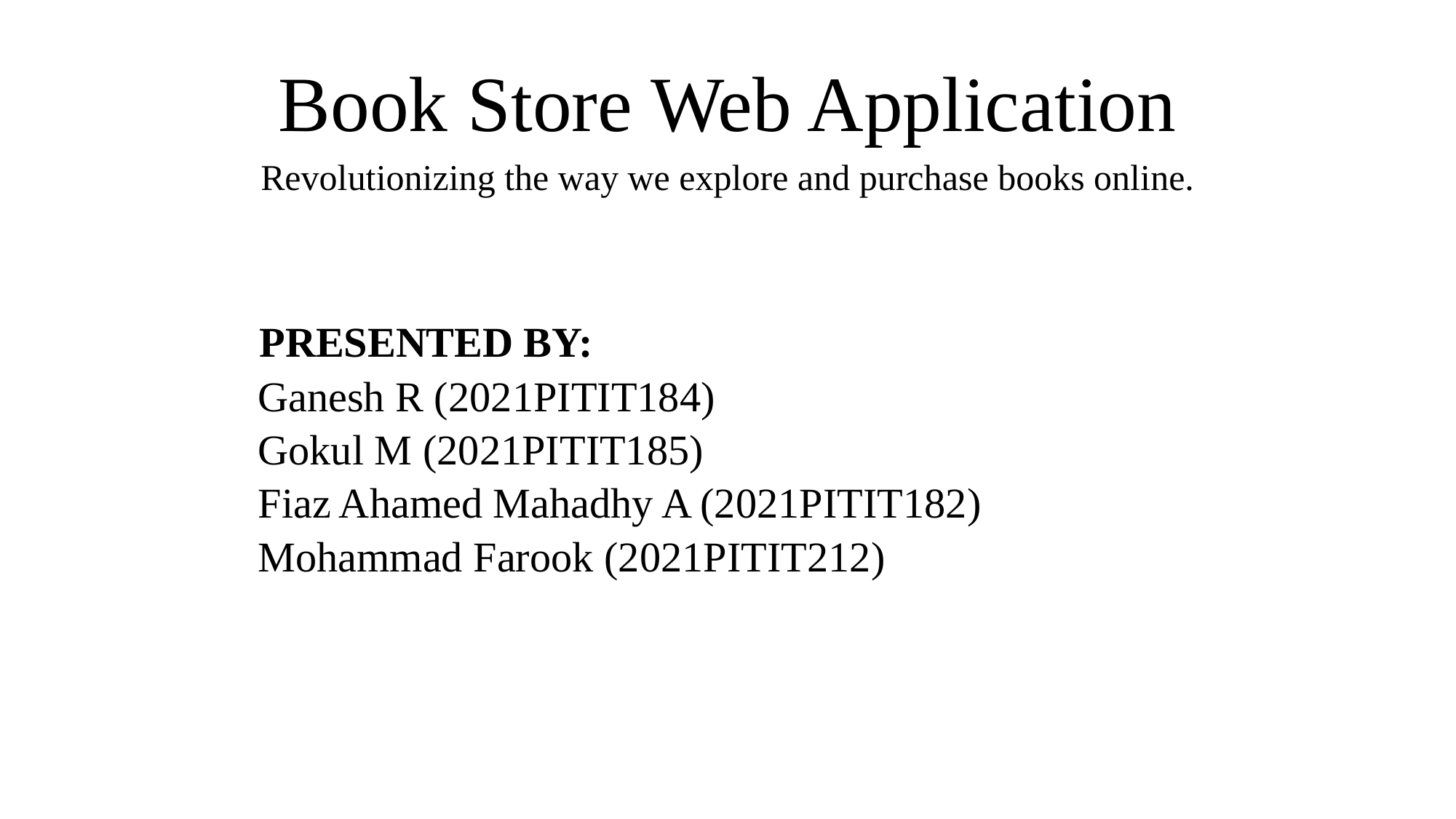

# Book Store Web Application
Revolutionizing the way we explore and purchase books online.

 PRESENTED BY:
 Ganesh R (2021PITIT184)
 Gokul M (2021PITIT185)
 Fiaz Ahamed Mahadhy A (2021PITIT182)
 Mohammad Farook (2021PITIT212)